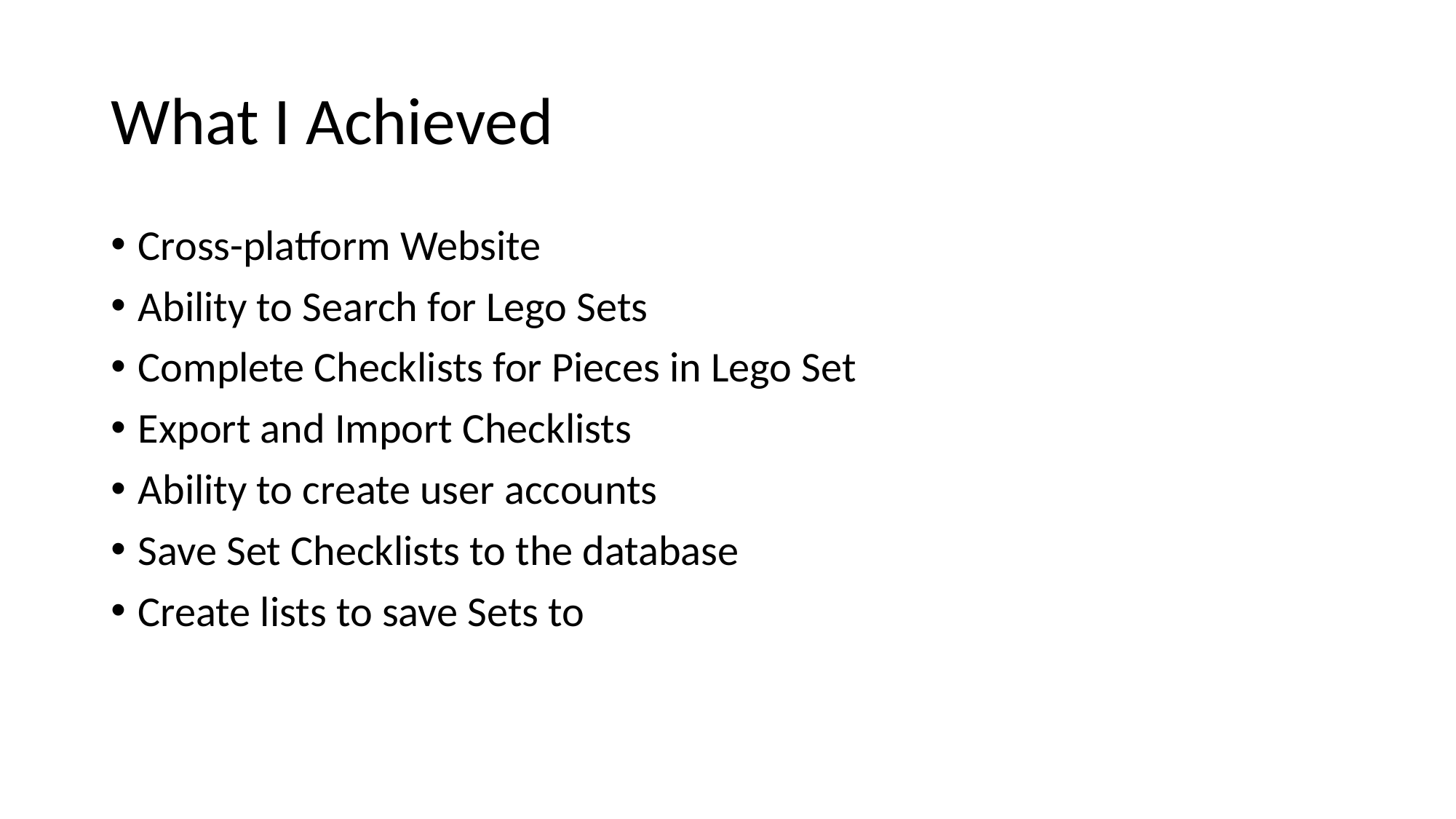

# What I Achieved
Cross-platform Website
Ability to Search for Lego Sets
Complete Checklists for Pieces in Lego Set
Export and Import Checklists
Ability to create user accounts
Save Set Checklists to the database
Create lists to save Sets to